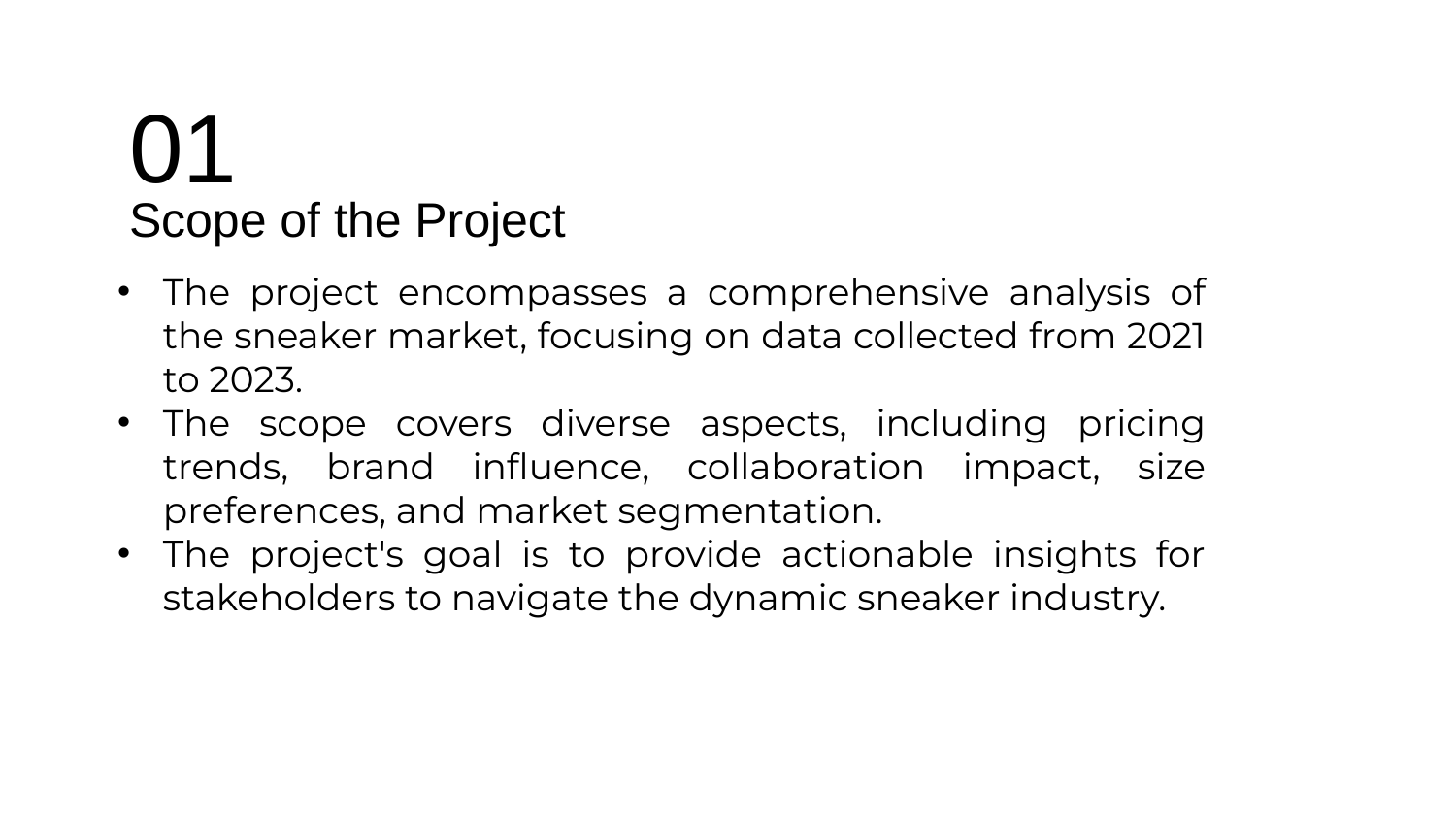

# 01
Scope of the Project
The project encompasses a comprehensive analysis of the sneaker market, focusing on data collected from 2021 to 2023.
The scope covers diverse aspects, including pricing trends, brand influence, collaboration impact, size preferences, and market segmentation.
The project's goal is to provide actionable insights for stakeholders to navigate the dynamic sneaker industry.